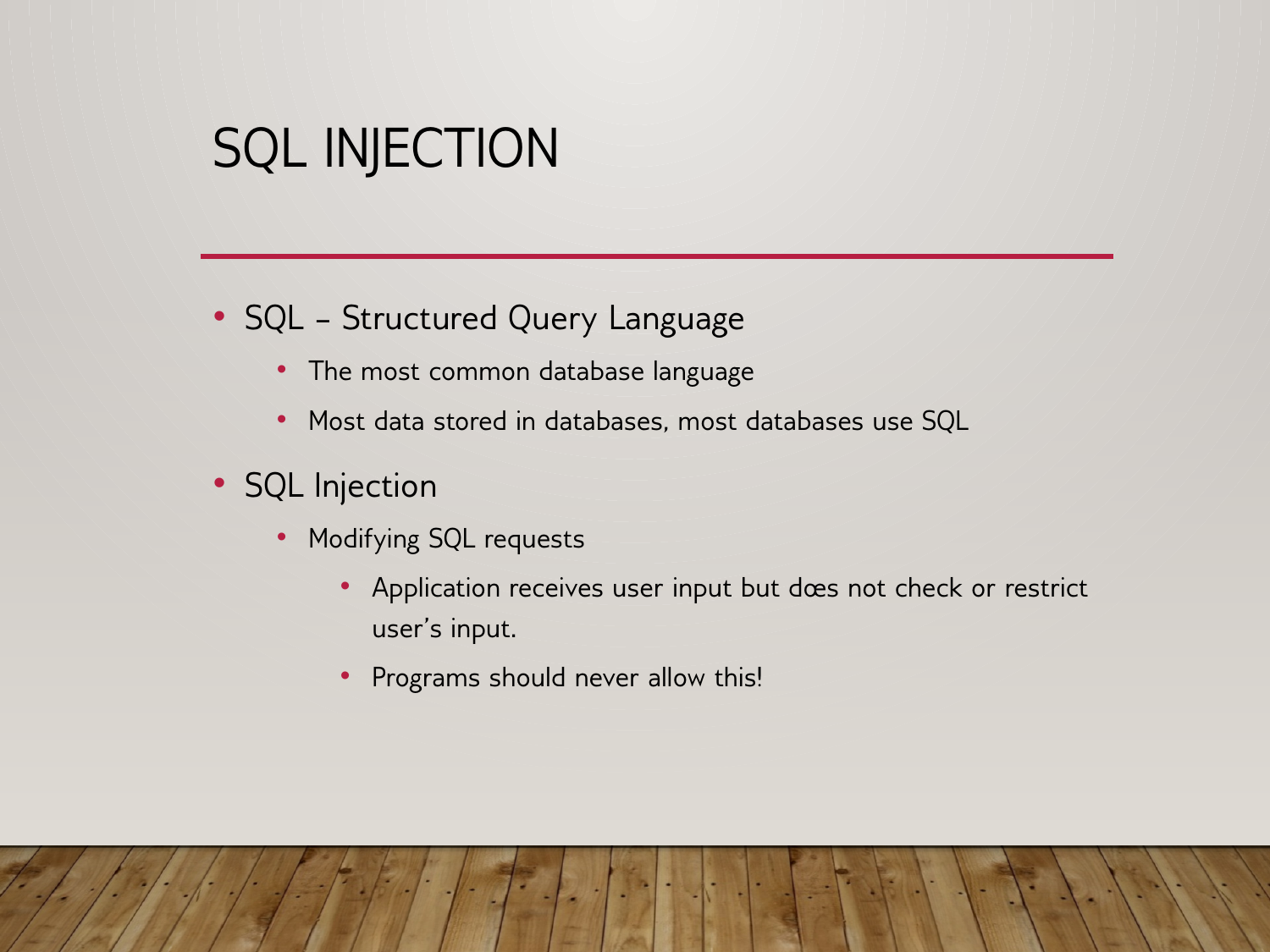

# SQL Injection
SQL – Structured Query Language
The most common database language
Most data stored in databases, most databases use SQL
SQL Injection
Modifying SQL requests
Application receives user input but does not check or restrict user’s input.
Programs should never allow this!